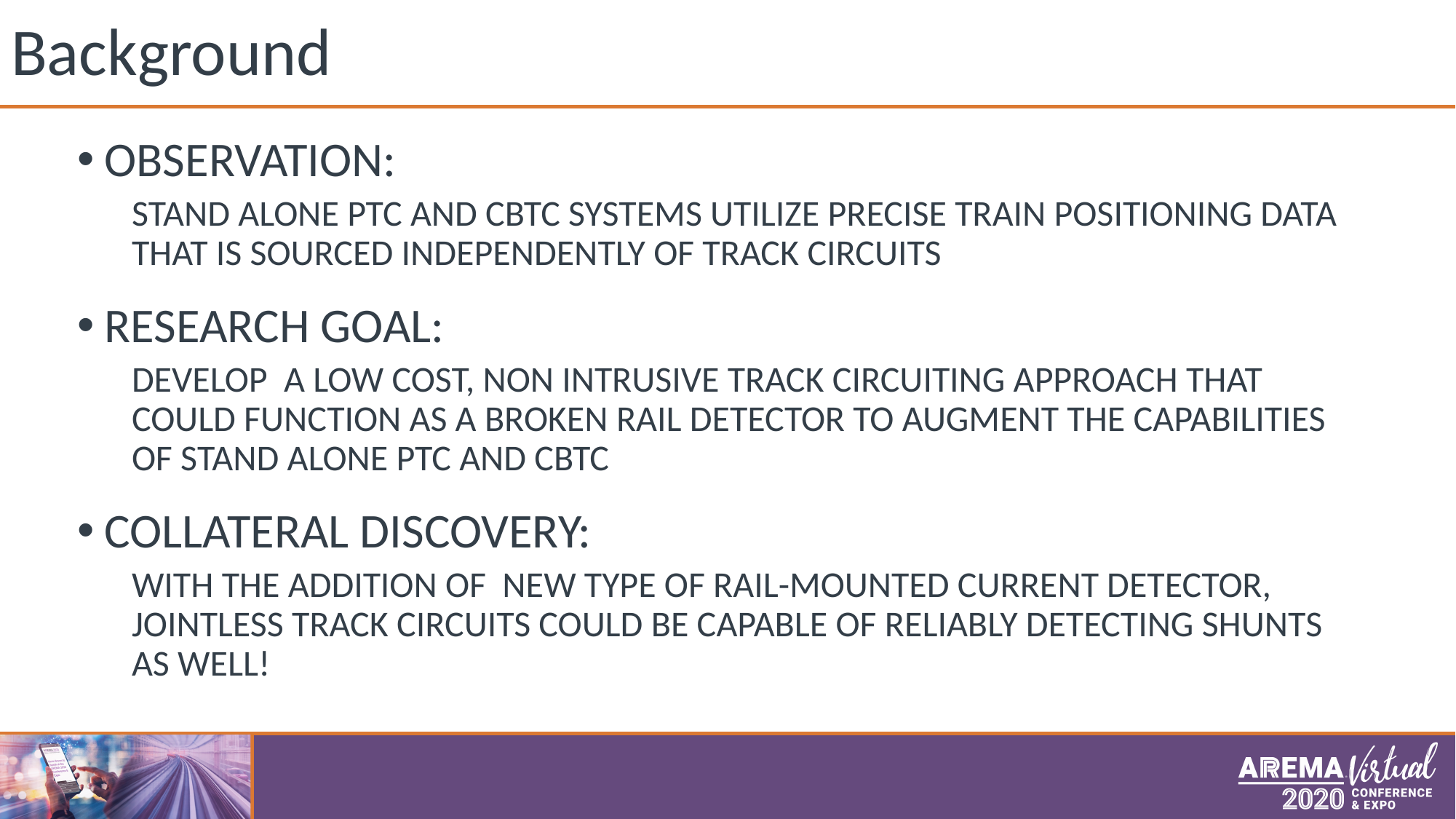

# Background
Observation:
Stand alone PTC and CBTC systems utilize precise train positioning data that is sourced independently of track circuits
Research Goal:
Develop  a low cost, non intrusive track circuiting approach that could function as a broken rail detector to augment the capabilities of stand alone PTC and CBTC
Collateral Discovery:
With the addition of  new type of rail-mounted current detector, jointless track circuits could be capable of reliably detecting shunts as well!